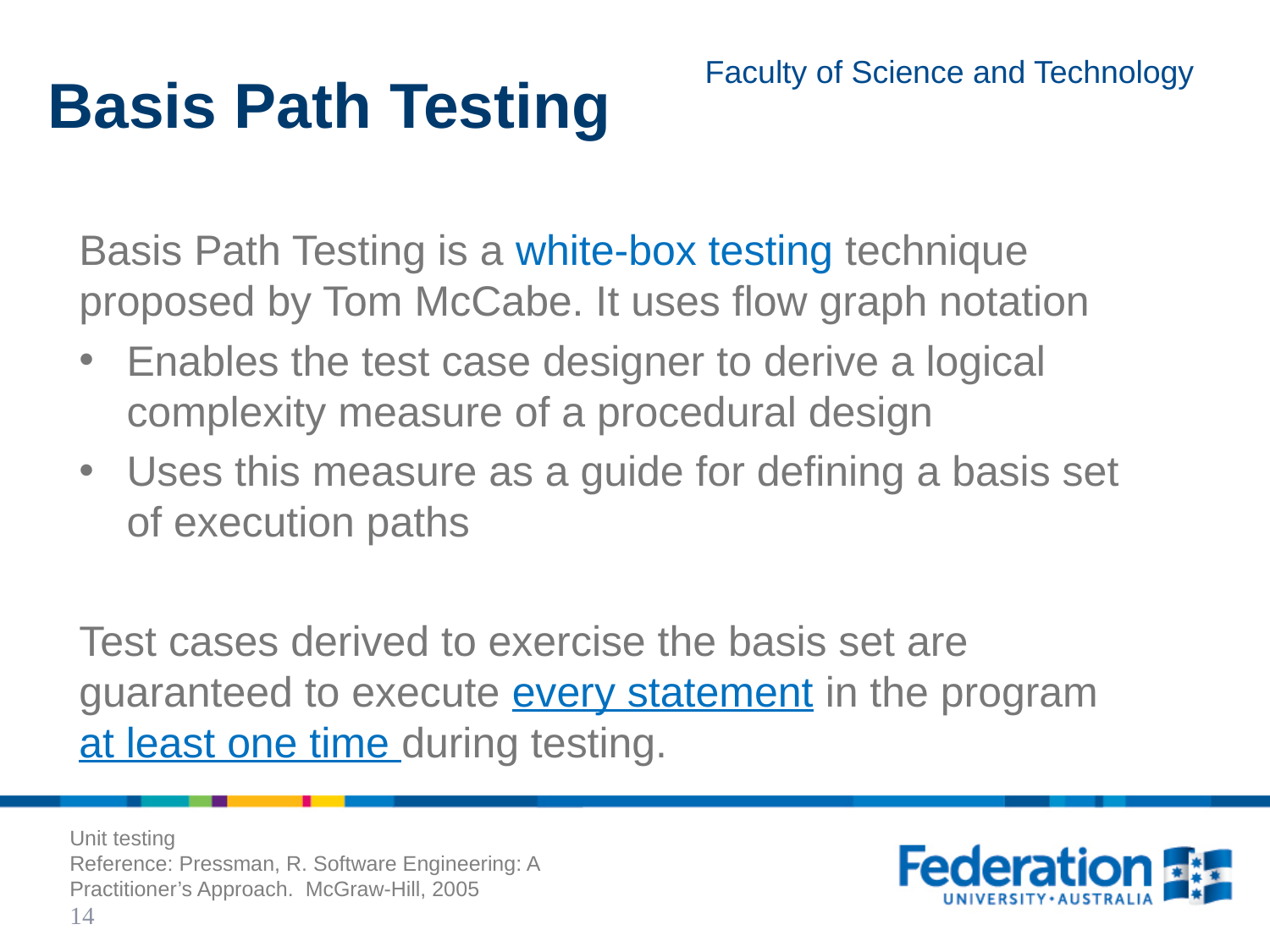

# Basis Path Testing
Basis Path Testing is a white-box testing technique proposed by Tom McCabe. It uses flow graph notation
Enables the test case designer to derive a logical complexity measure of a procedural design
Uses this measure as a guide for defining a basis set of execution paths

Test cases derived to exercise the basis set are guaranteed to execute every statement in the program at least one time during testing.
Unit testing
Reference: Pressman, R. Software Engineering: A Practitioner’s Approach.  McGraw-Hill, 2005
14